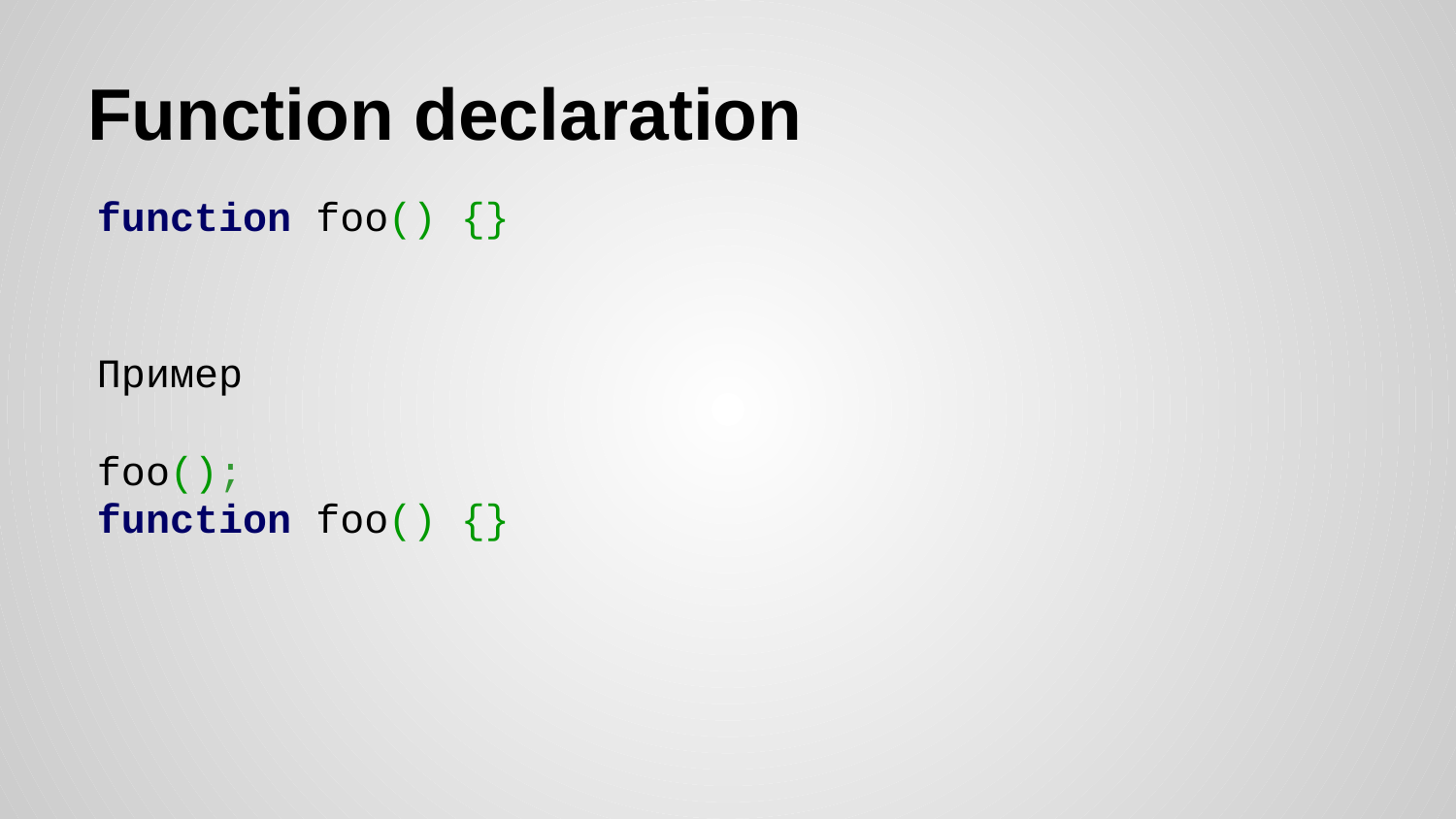

# Function declaration
function foo() {}
Пример

foo();
function foo() {}